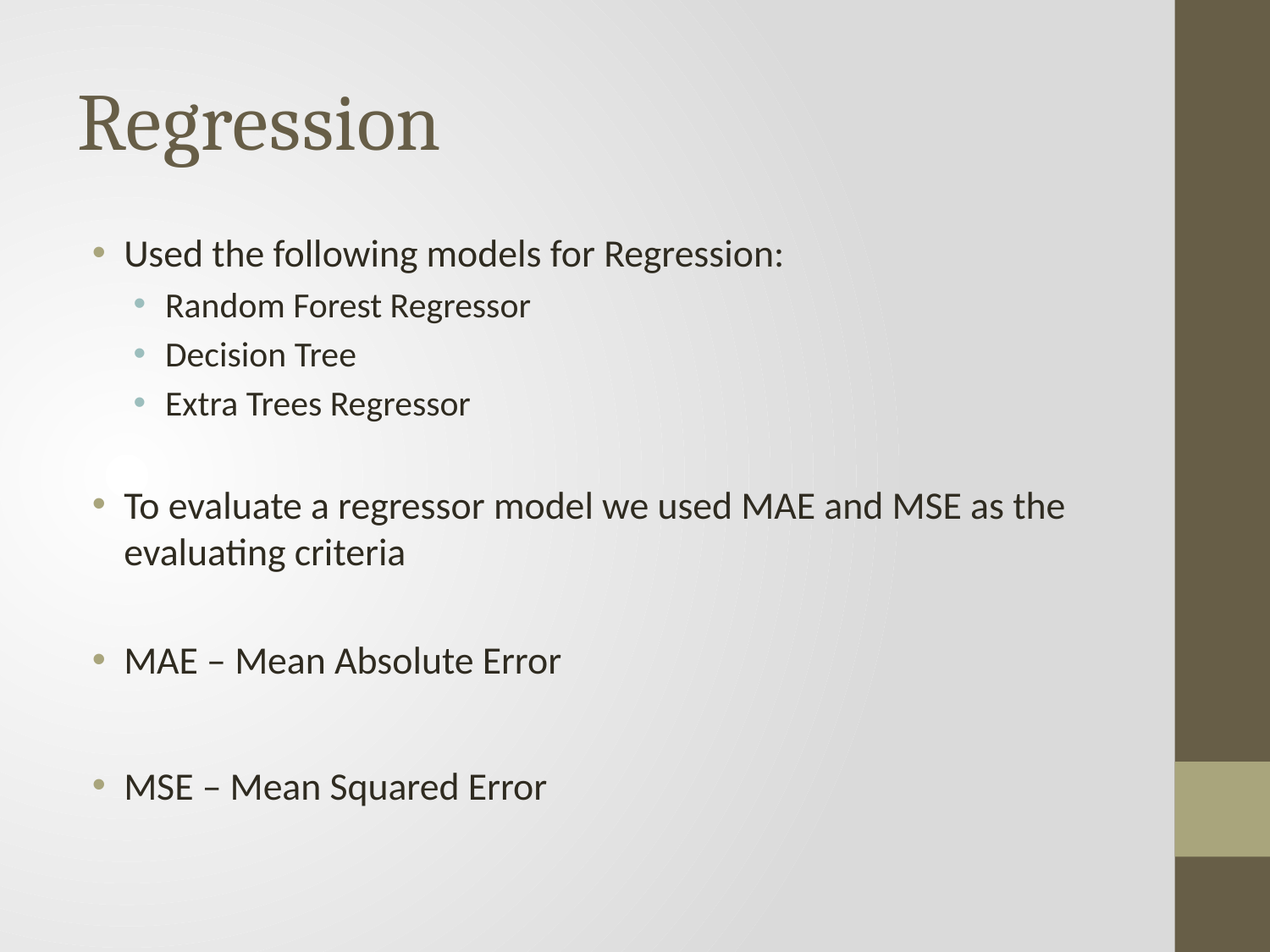

# Regression
Used the following models for Regression:
Random Forest Regressor
Decision Tree
Extra Trees Regressor

To evaluate a regressor model we used MAE and MSE as the evaluating criteria

MAE – Mean Absolute Error

MSE – Mean Squared Error